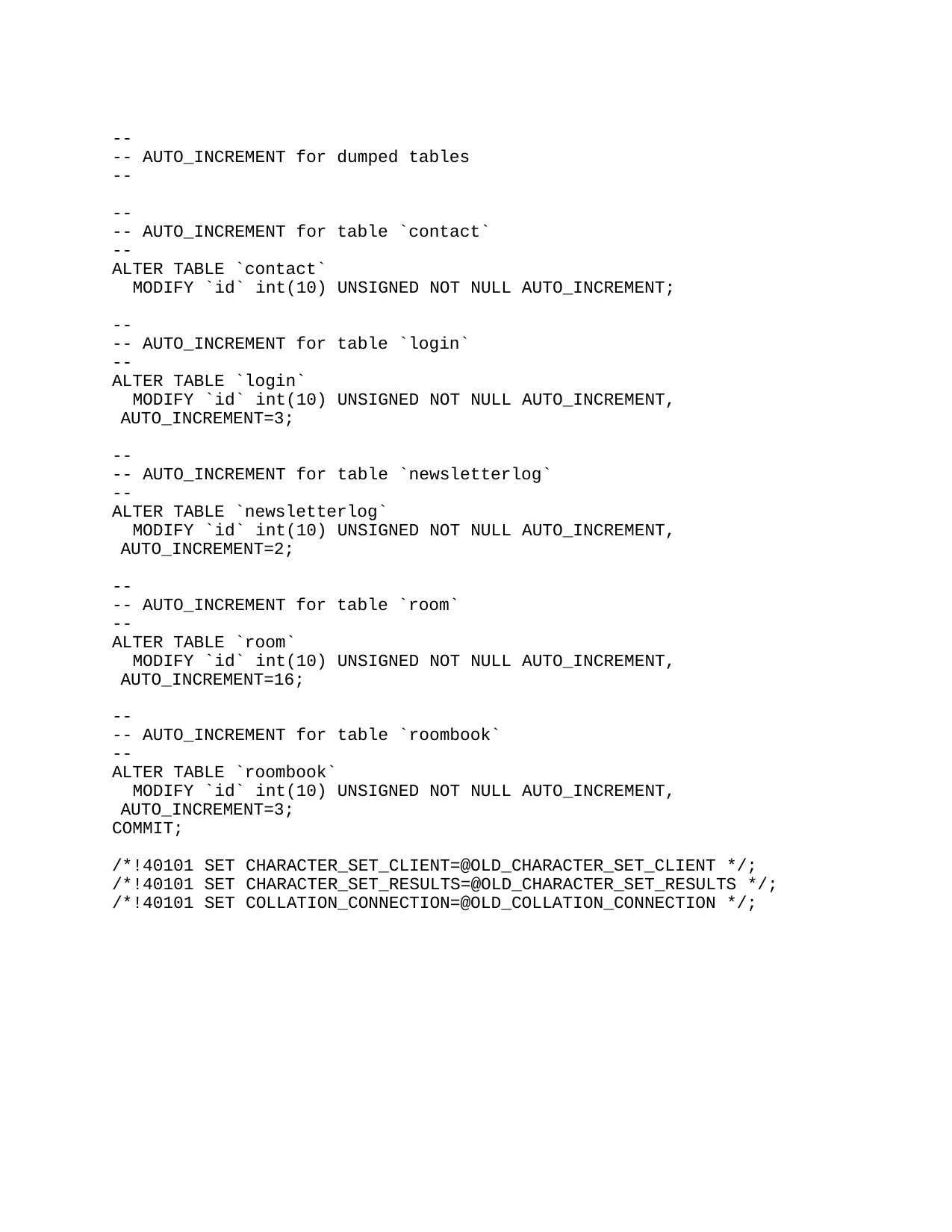

28
--
-- AUTO_INCREMENT for dumped tables
--

--
-- AUTO_INCREMENT for table `contact`
--
ALTER TABLE `contact`
MODIFY `id` int(10) UNSIGNED NOT NULL AUTO_INCREMENT;

--
-- AUTO_INCREMENT for table `login`
--
ALTER TABLE `login`
MODIFY `id` int(10) UNSIGNED NOT NULL AUTO_INCREMENT,  AUTO_INCREMENT=3;

--
-- AUTO_INCREMENT for table `newsletterlog`
--
ALTER TABLE `newsletterlog`
MODIFY `id` int(10) UNSIGNED NOT NULL AUTO_INCREMENT,  AUTO_INCREMENT=2;

--
-- AUTO_INCREMENT for table `room`
--
ALTER TABLE `room`
MODIFY `id` int(10) UNSIGNED NOT NULL AUTO_INCREMENT,  AUTO_INCREMENT=16;

--
-- AUTO_INCREMENT for table `roombook`
--
ALTER TABLE `roombook`
MODIFY `id` int(10) UNSIGNED NOT NULL AUTO_INCREMENT,  AUTO_INCREMENT=3;
COMMIT;

/*!40101 SET CHARACTER_SET_CLIENT=@OLD_CHARACTER_SET_CLIENT */;
/*!40101 SET CHARACTER_SET_RESULTS=@OLD_CHARACTER_SET_RESULTS */;
/*!40101 SET COLLATION_CONNECTION=@OLD_COLLATION_CONNECTION */;